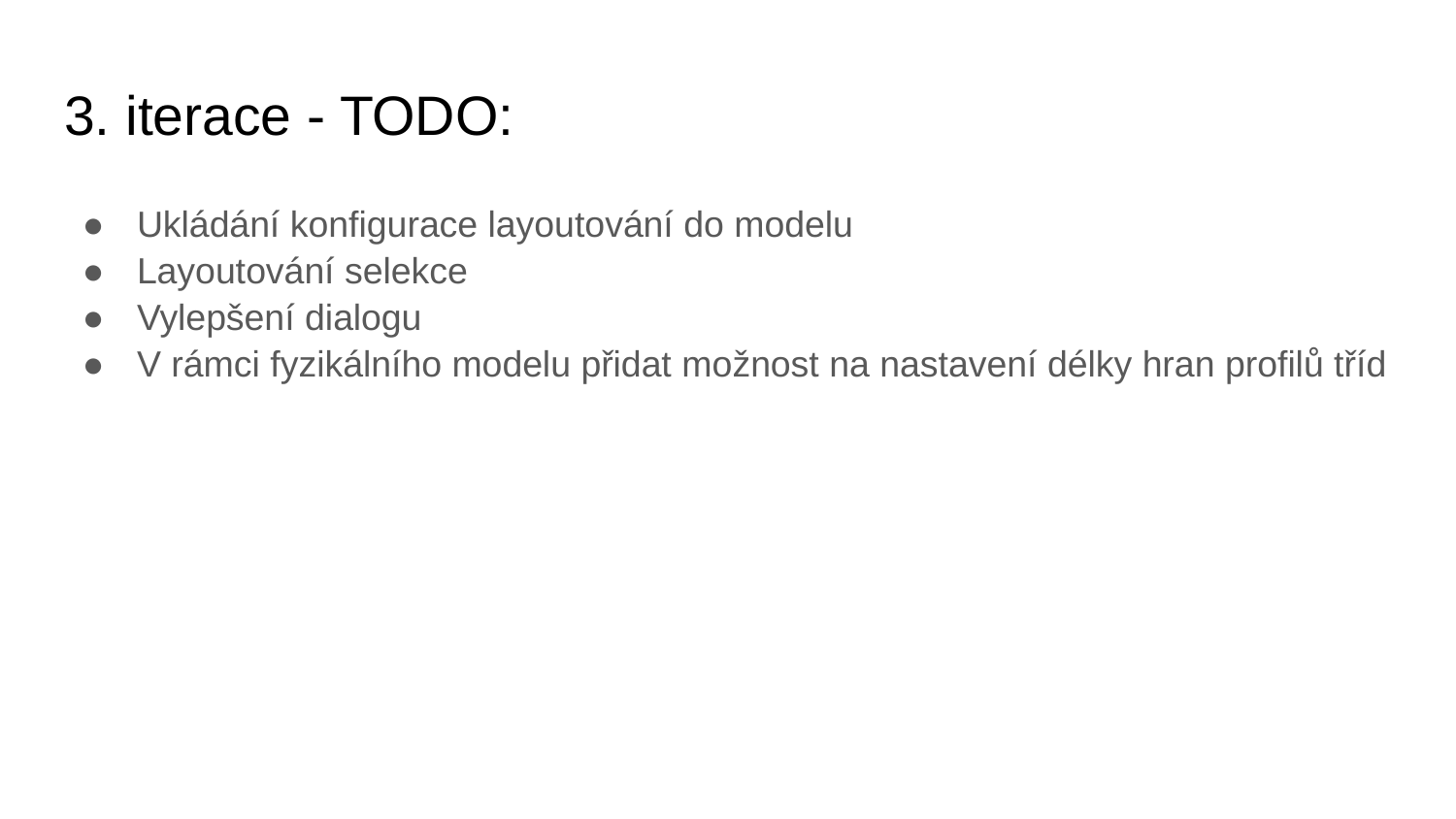

# 3. iterace - TODO:
Ukládání konfigurace layoutování do modelu
Layoutování selekce
Vylepšení dialogu
V rámci fyzikálního modelu přidat možnost na nastavení délky hran profilů tříd